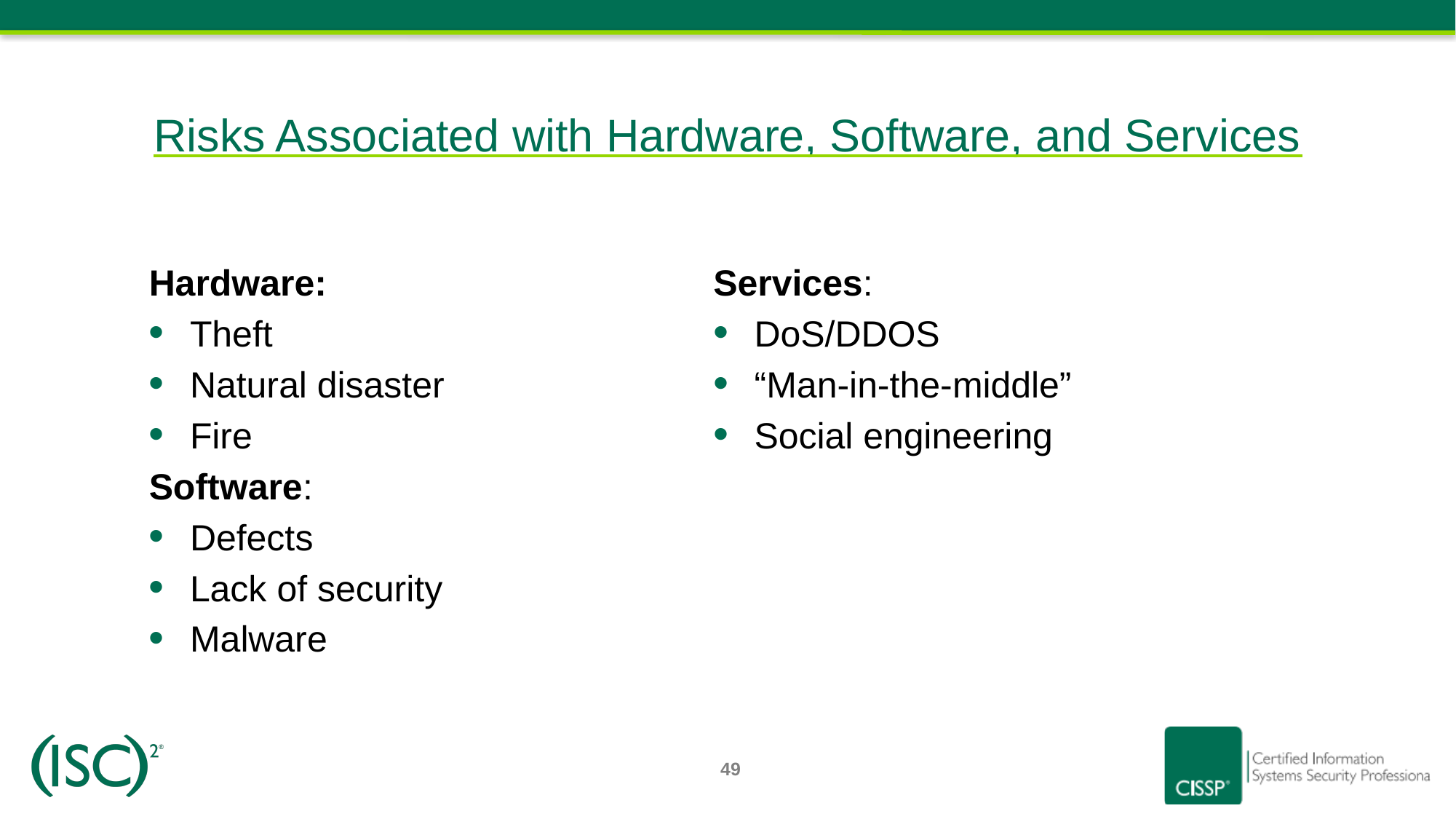

# Risks Associated with Hardware, Software, and Services
Hardware:
Theft
Natural disaster
Fire
Software:
Defects
Lack of security
Malware
Services:
DoS/DDOS
“Man-in-the-middle”
Social engineering